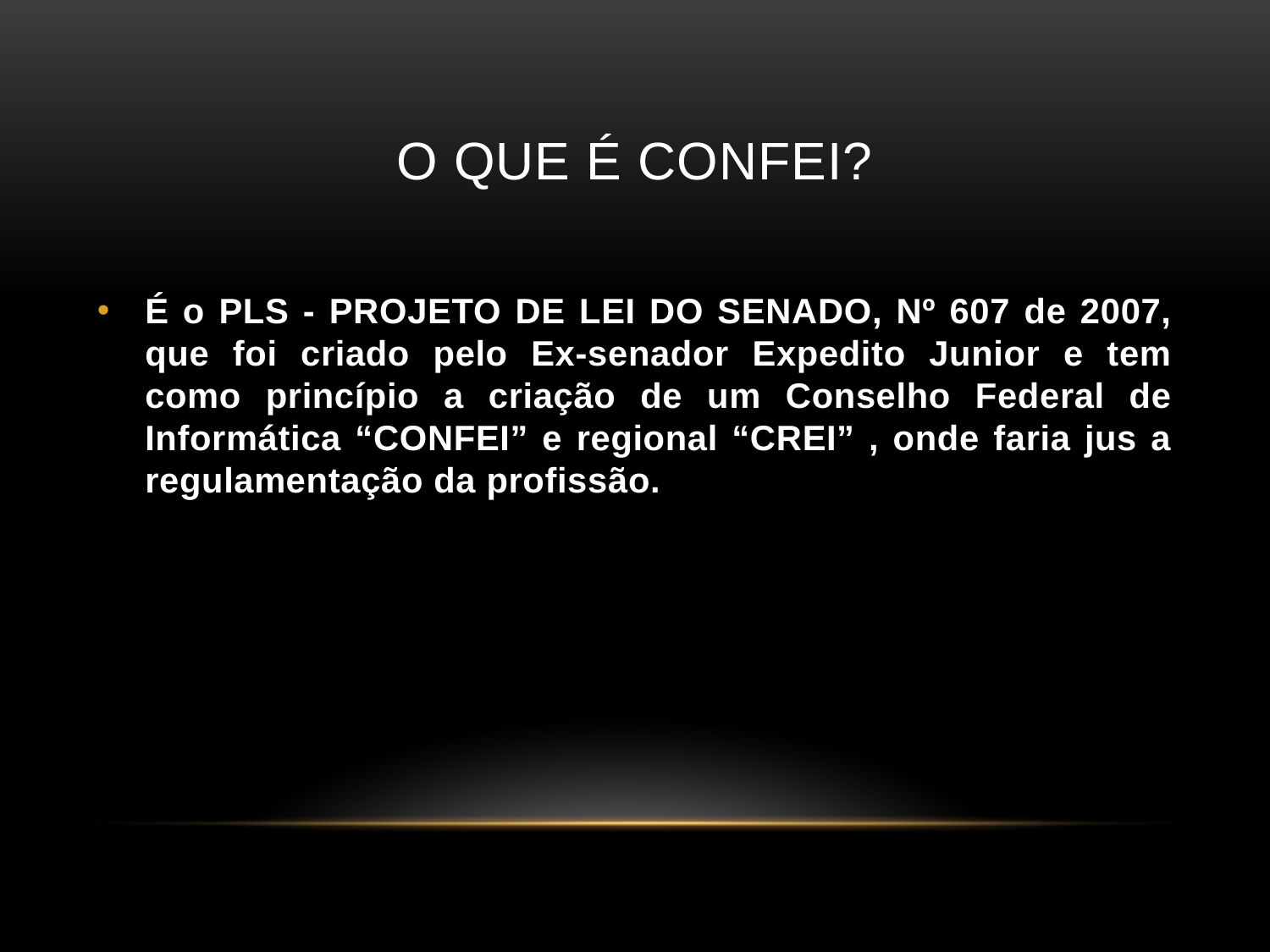

# O que é CONFEI?

É o PLS - PROJETO DE LEI DO SENADO, Nº 607 de 2007, que foi criado pelo Ex-senador Expedito Junior e tem como princípio a criação de um Conselho Federal de Informática “CONFEI” e regional “CREI” , onde faria jus a regulamentação da profissão.